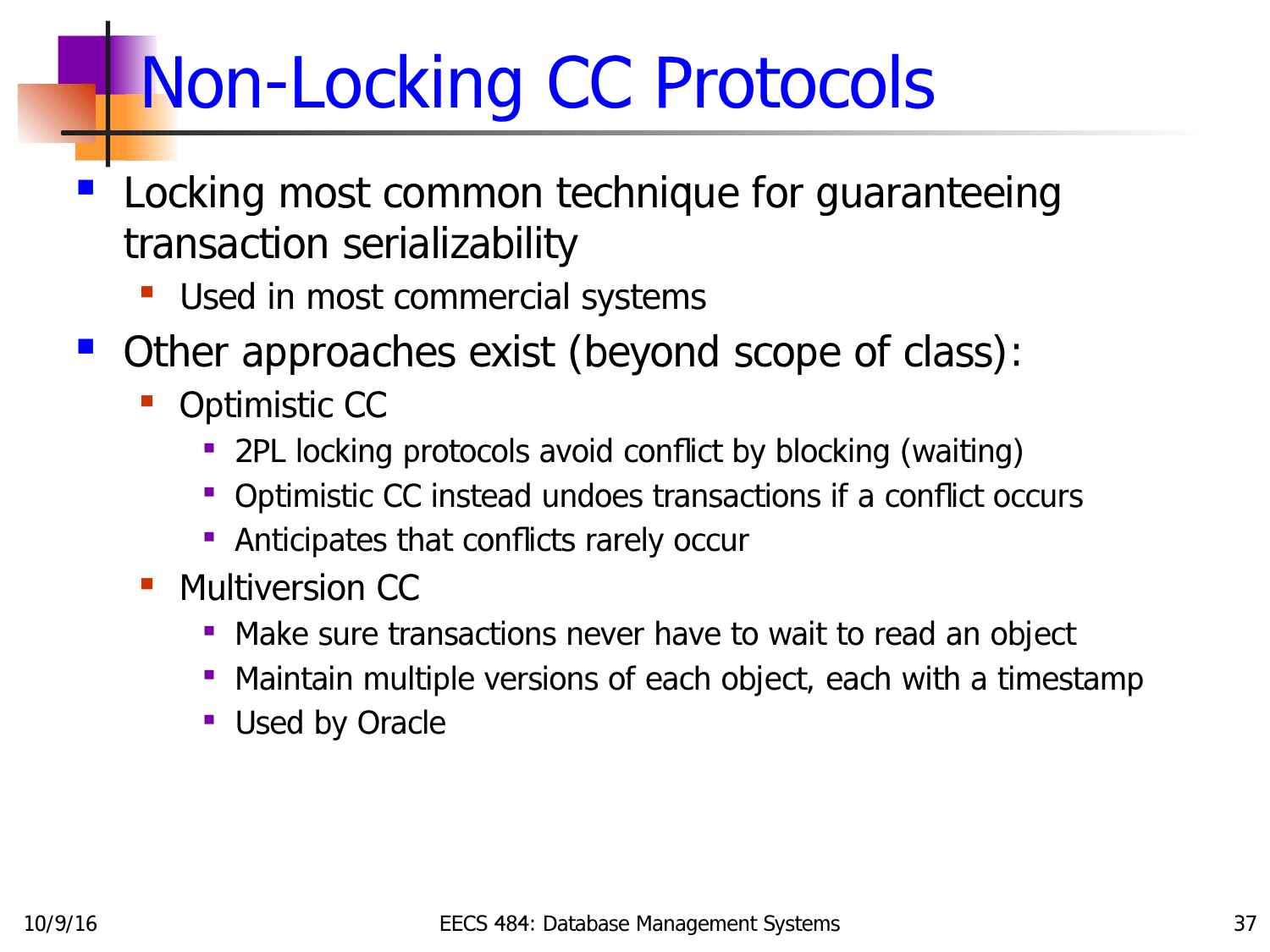

# Non-Locking CC Protocols
Locking most common technique for guaranteeing transaction serializability
Used in most commercial systems
Other approaches exist (beyond scope of class):
Optimistic CC
2PL locking protocols avoid conflict by blocking (waiting)
Optimistic CC instead undoes transactions if a conflict occurs
Anticipates that conflicts rarely occur
Multiversion CC
Make sure transactions never have to wait to read an object
Maintain multiple versions of each object, each with a timestamp
Used by Oracle

10/9/16
EECS 484: Database Management Systems
37